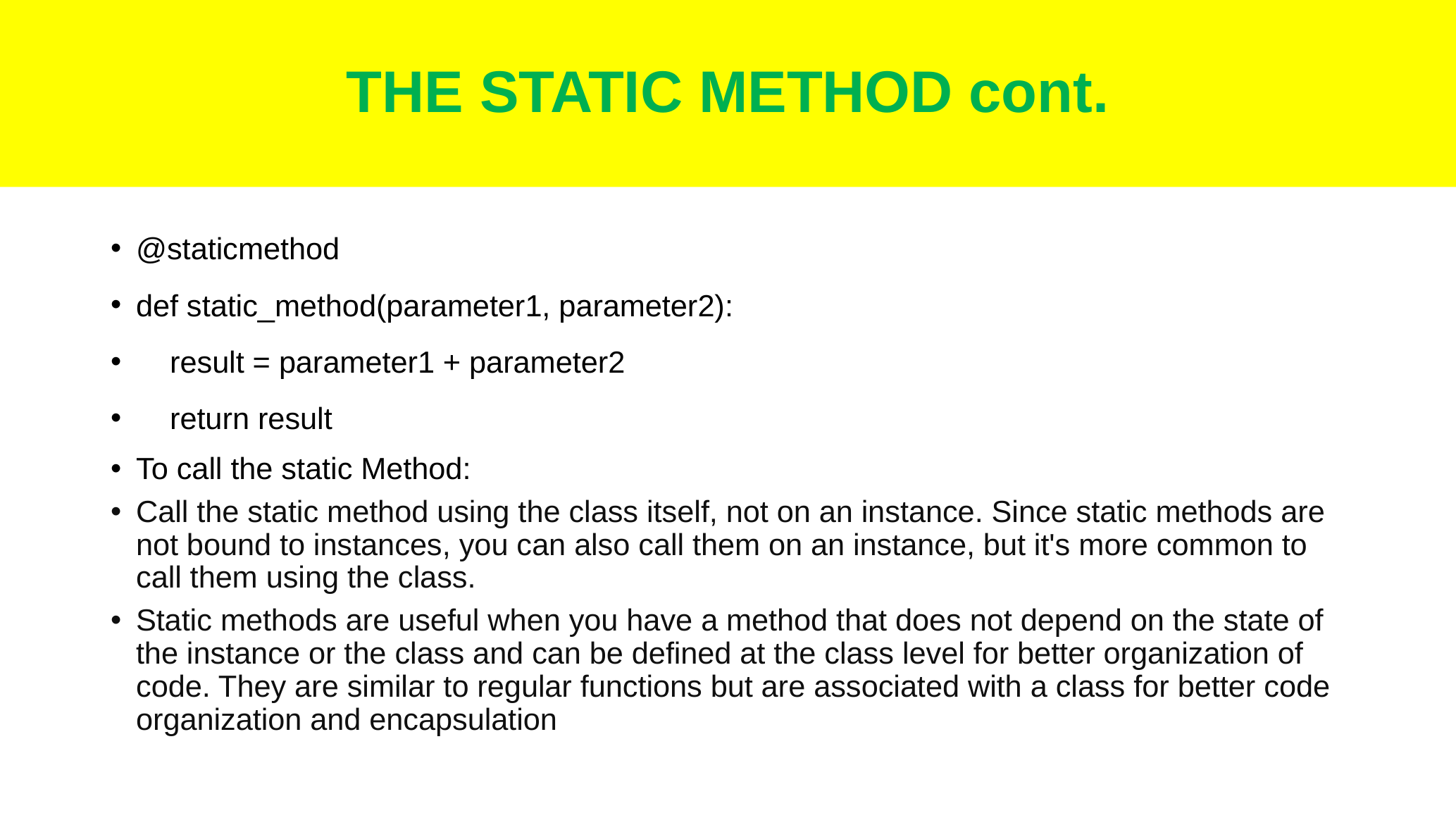

# THE STATIC METHOD cont.
@staticmethod
def static_method(parameter1, parameter2):
    result = parameter1 + parameter2
    return result
To call the static Method:
Call the static method using the class itself, not on an instance. Since static methods are not bound to instances, you can also call them on an instance, but it's more common to call them using the class.
Static methods are useful when you have a method that does not depend on the state of the instance or the class and can be defined at the class level for better organization of code. They are similar to regular functions but are associated with a class for better code organization and encapsulation